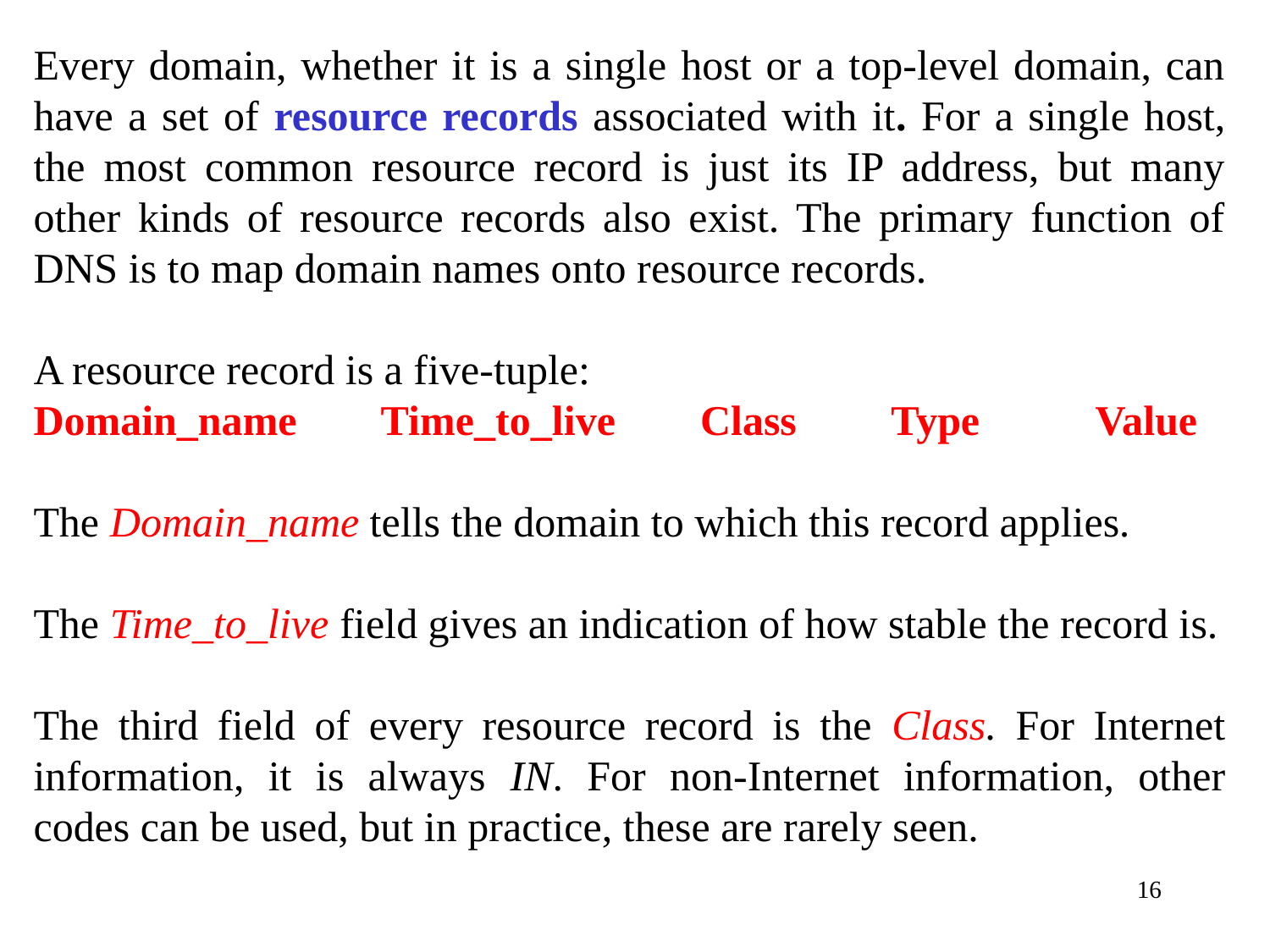

Every domain, whether it is a single host or a top-level domain, can have a set of resource records associated with it. For a single host, the most common resource record is just its IP address, but many other kinds of resource records also exist. The primary function of DNS is to map domain names onto resource records.

A resource record is a five-tuple:
Domain_name        Time_to_live        Class         Type           Value

The Domain_name tells the domain to which this record applies.

The Time_to_live field gives an indication of how stable the record is.

The third field of every resource record is the Class. For Internet information, it is always IN. For non-Internet information, other codes can be used, but in practice, these are rarely seen.
16